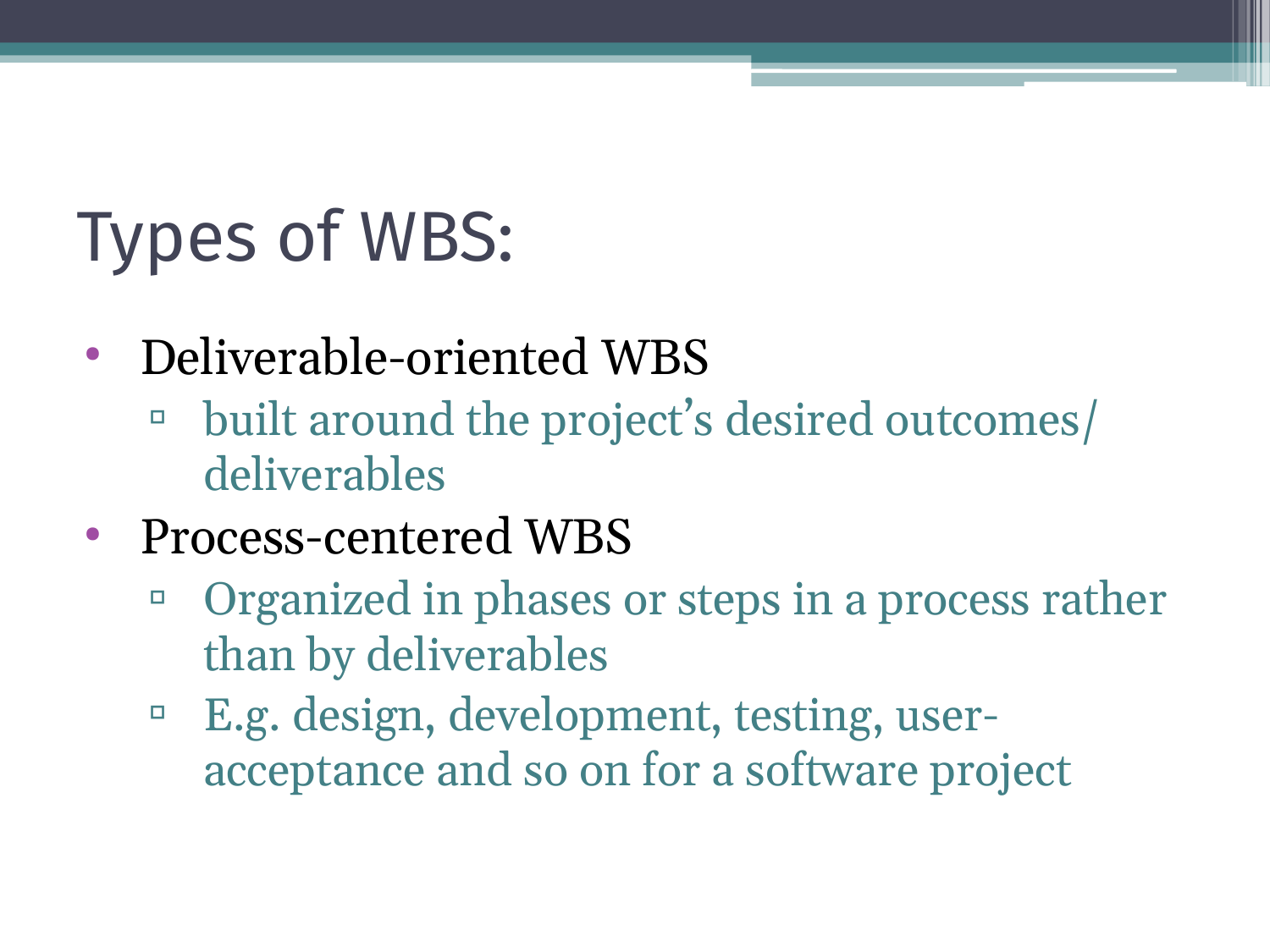

# Types of WBS:
Deliverable-oriented WBS
built around the project’s desired outcomes/ deliverables
Process-centered WBS
Organized in phases or steps in a process rather than by deliverables
E.g. design, development, testing, user-acceptance and so on for a software project